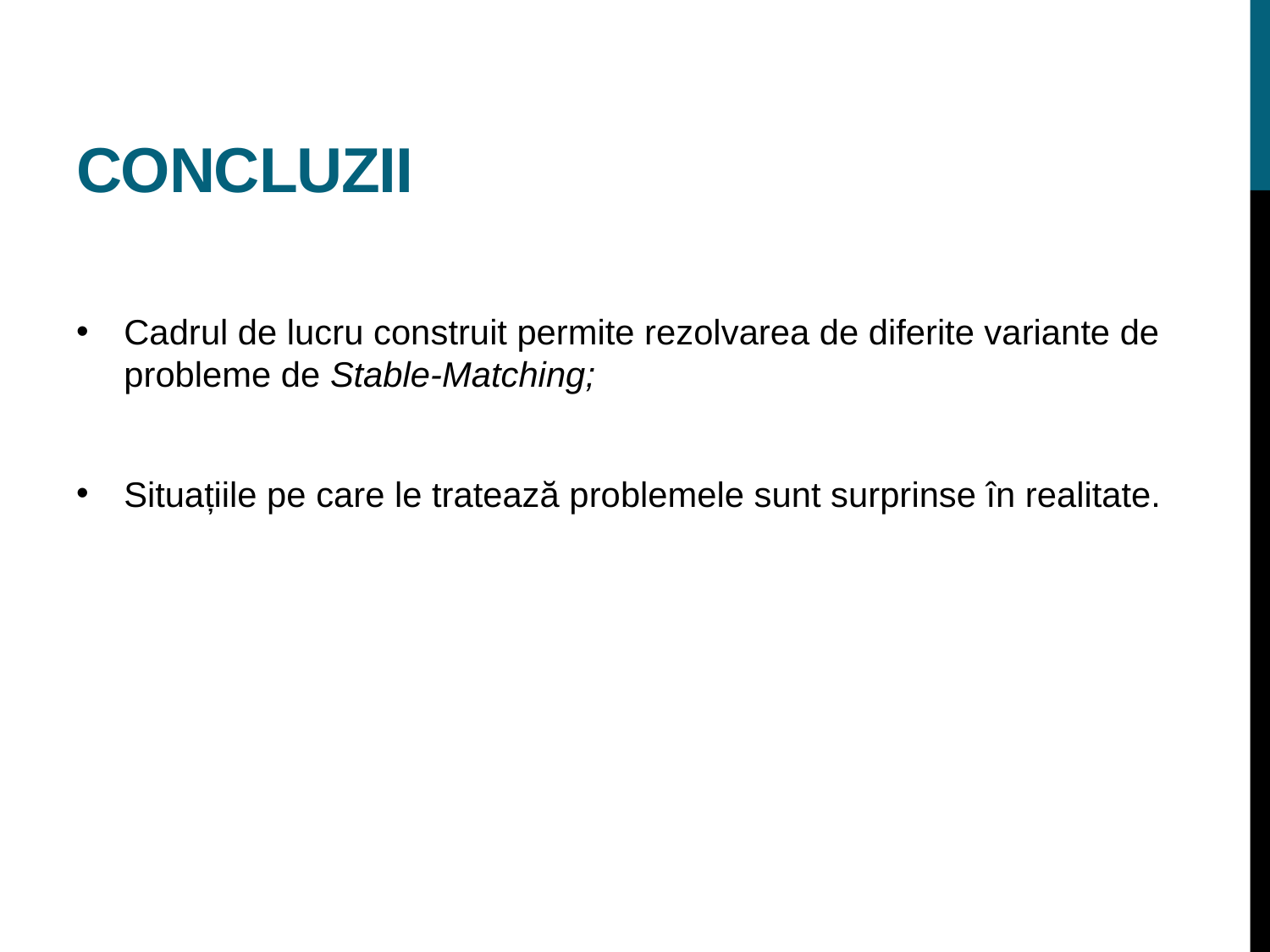

# Concluzii

Cadrul de lucru construit permite rezolvarea de diferite variante de probleme de Stable-Matching;

Situațiile pe care le tratează problemele sunt surprinse în realitate.